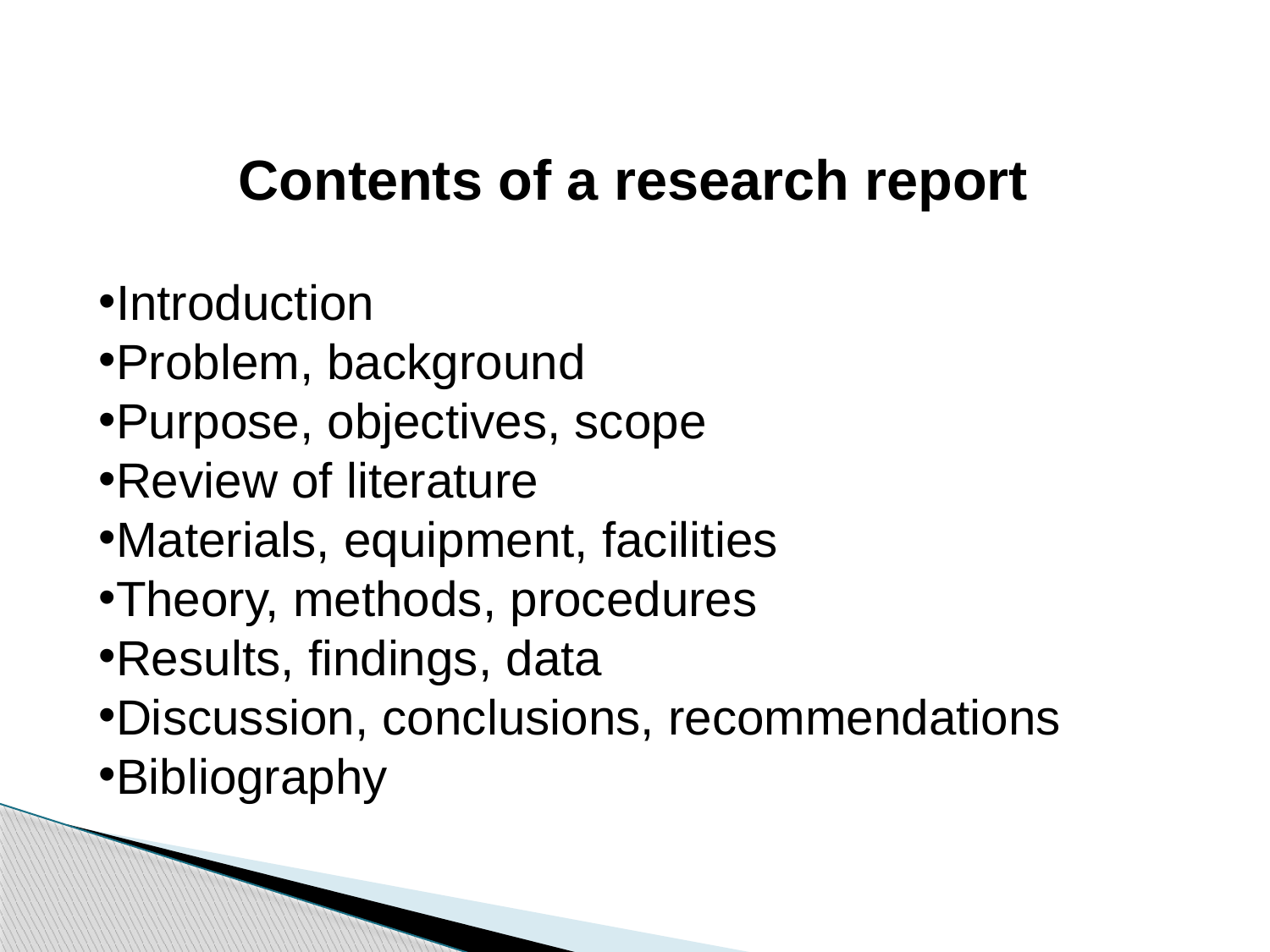

Contents of a research report
Introduction
Problem, background
Purpose, objectives, scope
Review of literature
Materials, equipment, facilities
Theory, methods, procedures
Results, findings, data
Discussion, conclusions, recommendations
Bibliography